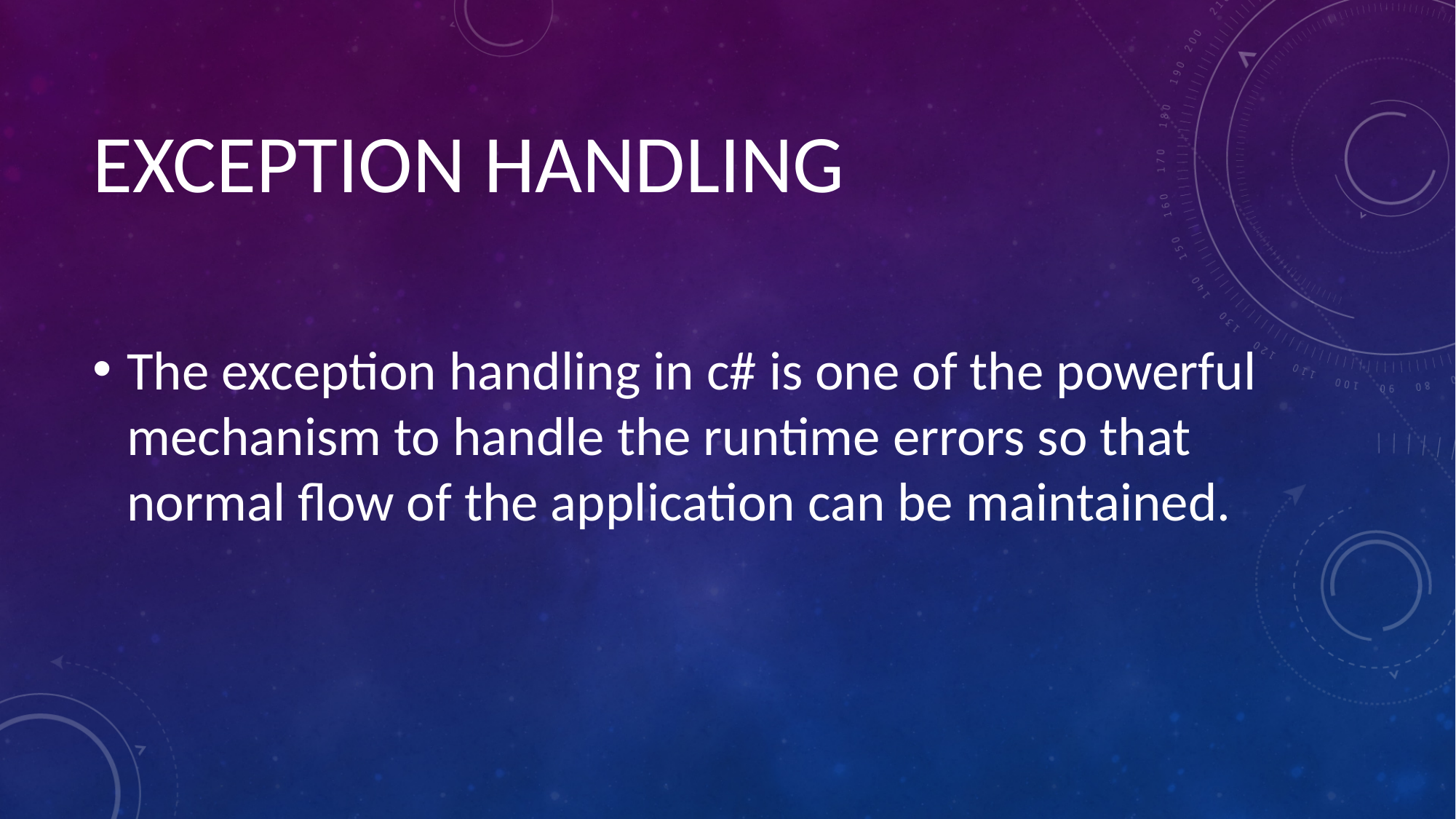

# EXCEPTION HANDLING
The exception handling in c# is one of the powerful mechanism to handle the runtime errors so that normal flow of the application can be maintained.